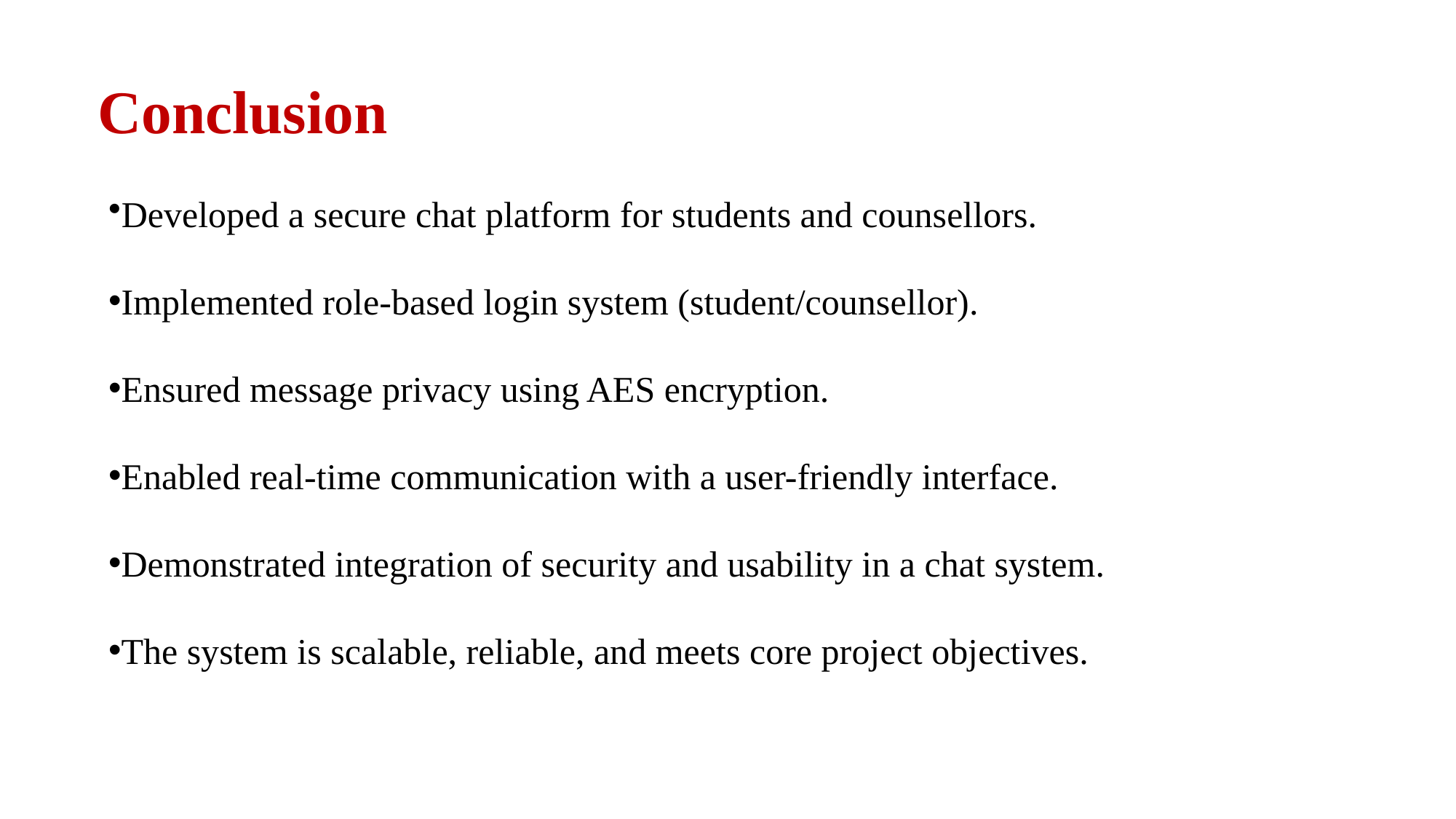

# Conclusion
Developed a secure chat platform for students and counsellors.

Implemented role-based login system (student/counsellor).

Ensured message privacy using AES encryption.

Enabled real-time communication with a user-friendly interface.

Demonstrated integration of security and usability in a chat system.

The system is scalable, reliable, and meets core project objectives.